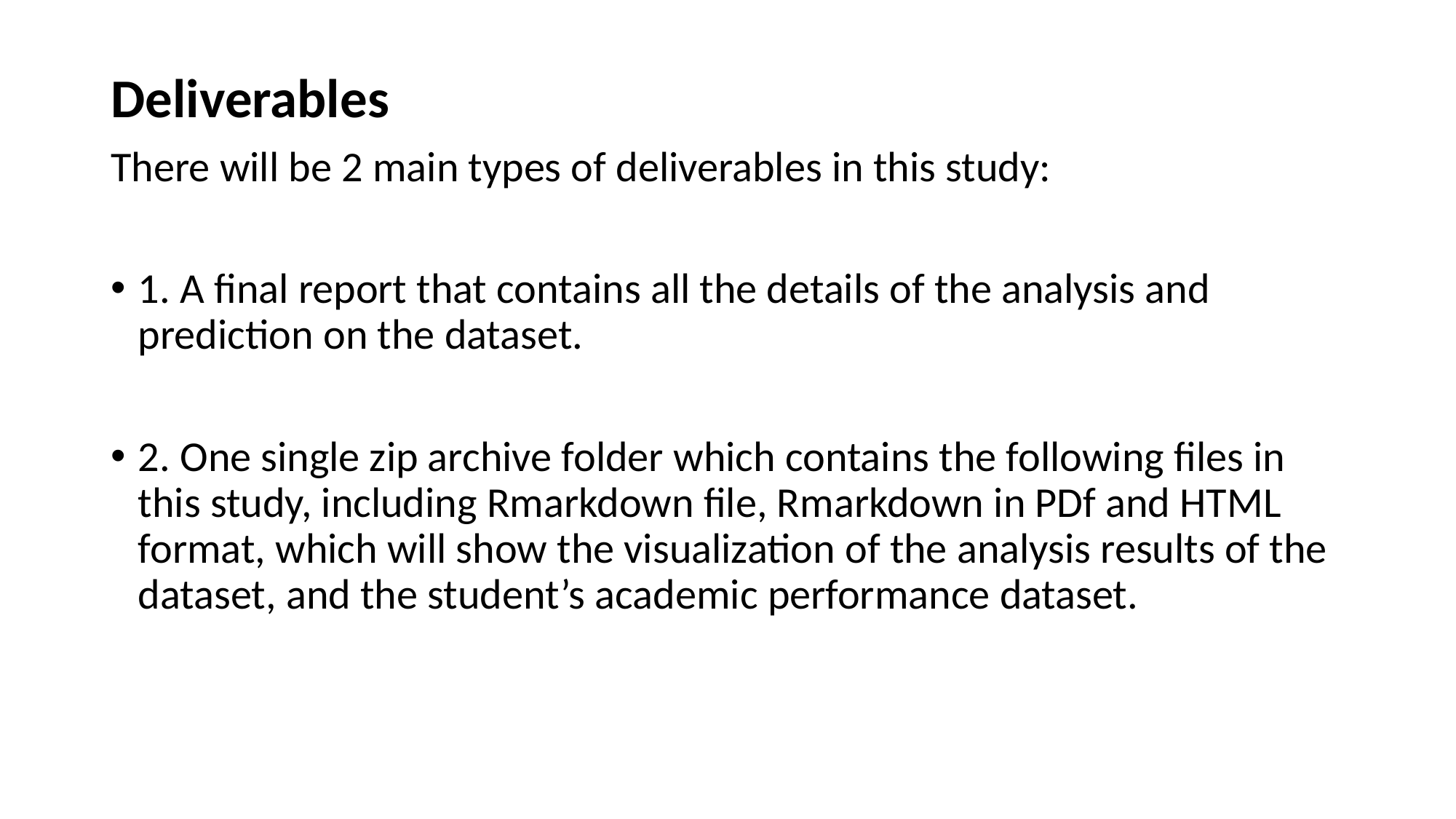

Deliverables
There will be 2 main types of deliverables in this study:

1. A final report that contains all the details of the analysis and prediction on the dataset.

2. One single zip archive folder which contains the following files in this study, including Rmarkdown file, Rmarkdown in PDf and HTML format, which will show the visualization of the analysis results of the dataset, and the student’s academic performance dataset.